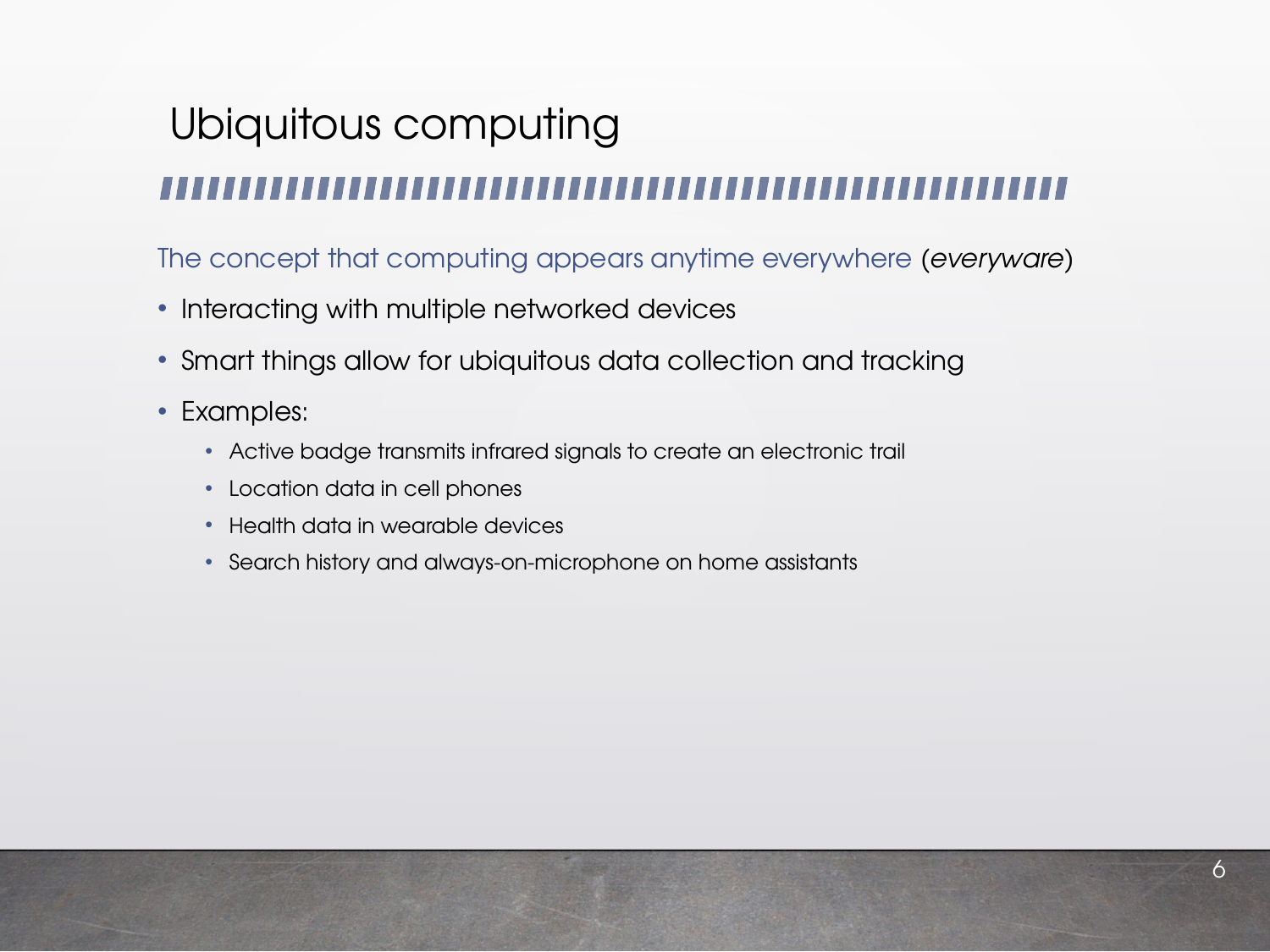

# Ubiquitous computing
The concept that computing appears anytime everywhere (everyware)
Interacting with multiple networked devices
Smart things allow for ubiquitous data collection and tracking
Examples:
Active badge transmits infrared signals to create an electronic trail
Location data in cell phones
Health data in wearable devices
Search history and always-on-microphone on home assistants